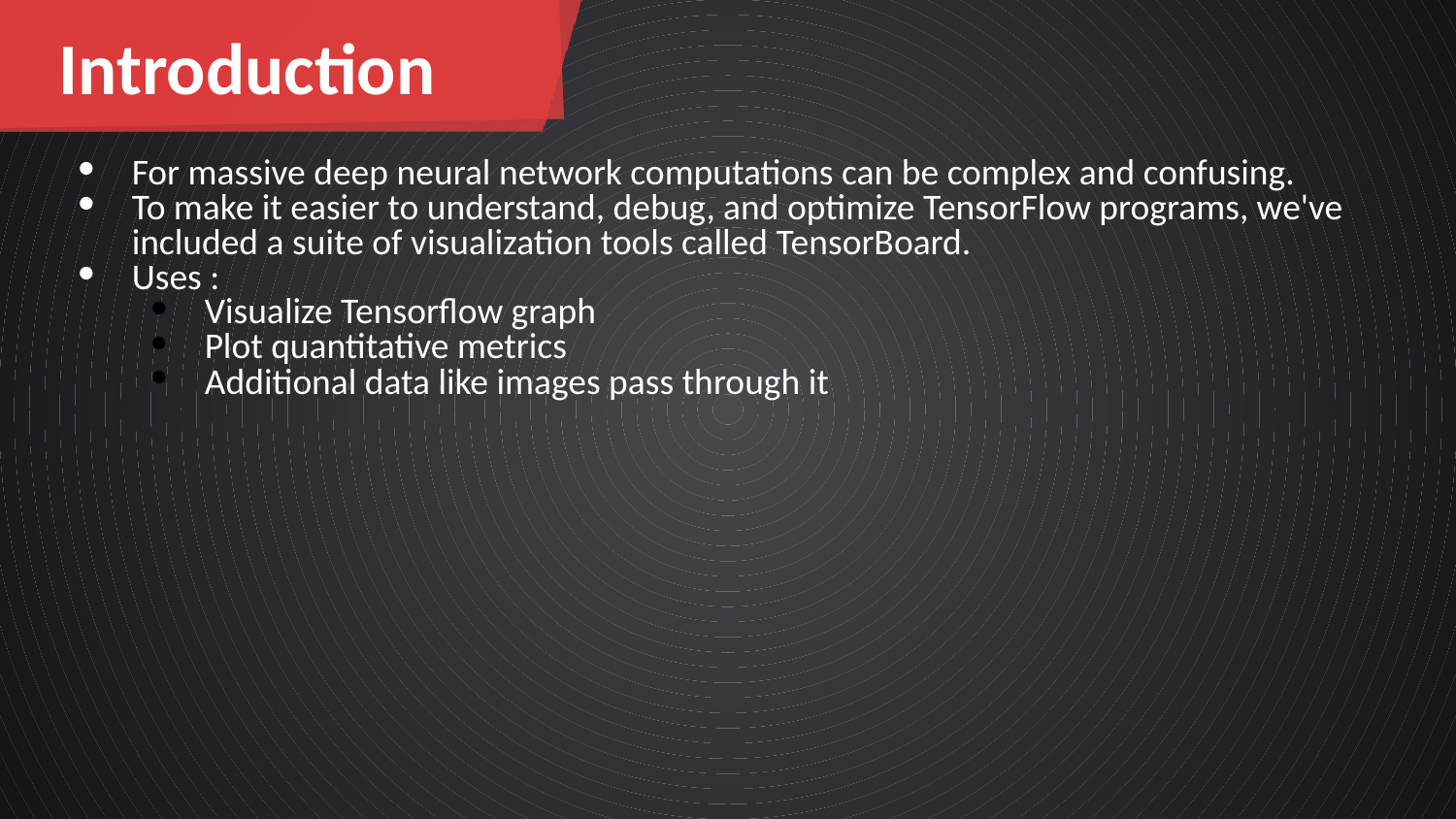

Introduction
For massive deep neural network computations can be complex and confusing.
To make it easier to understand, debug, and optimize TensorFlow programs, we've included a suite of visualization tools called TensorBoard.
Uses :
Visualize Tensorflow graph
Plot quantitative metrics
Additional data like images pass through it